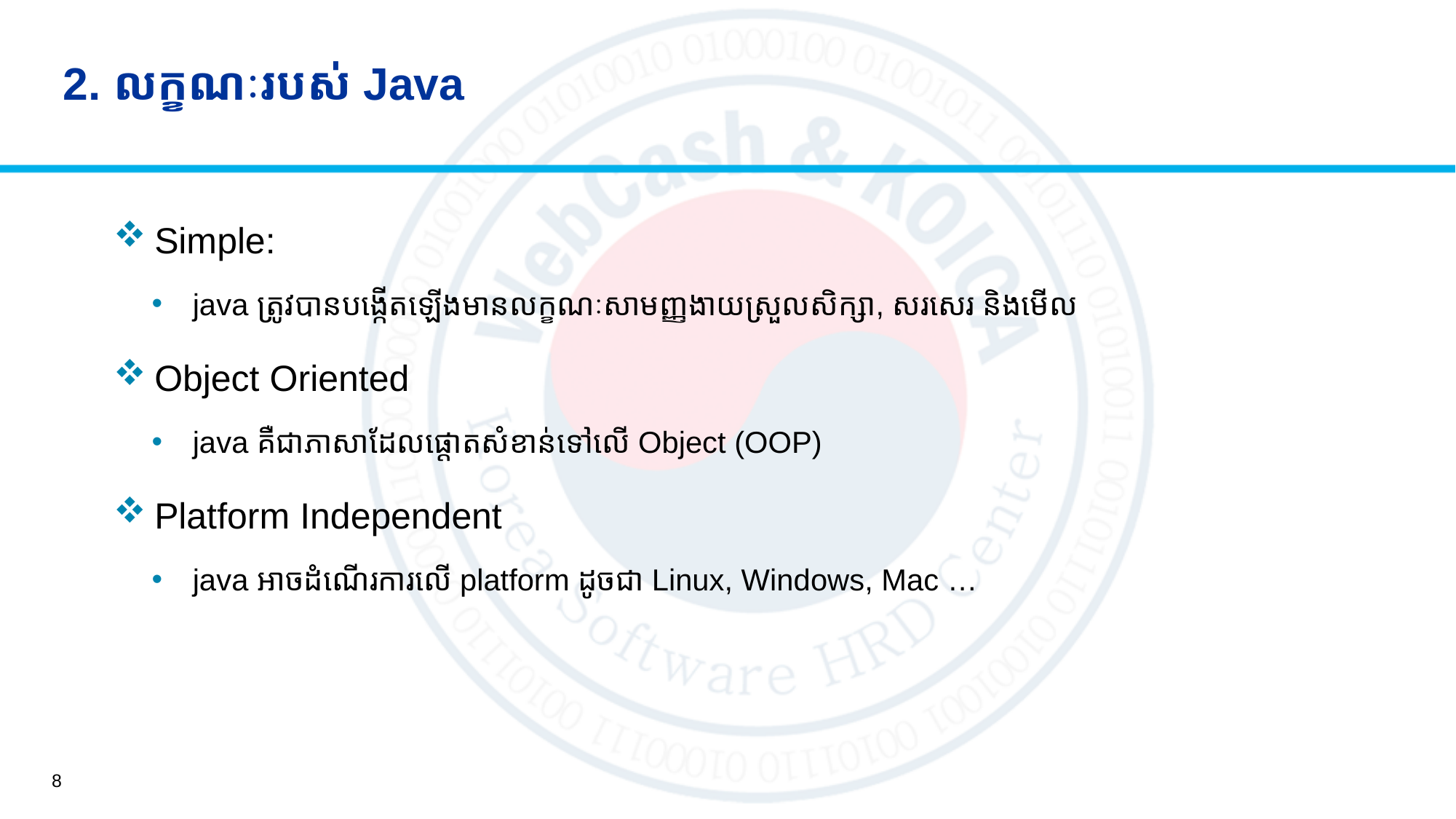

# 2. លក្ខណៈរបស់ Java
Simple:
java ត្រូវបានបង្កើតឡើងមានលក្ខណៈសាមញ្ញងាយស្រួលសិក្សា, សរសេរ និងមើល
Object Oriented
java គឺជាភាសាដែលផ្តោតសំខាន់ទៅលើ Object (OOP)
Platform Independent
java អាចដំណើរការលើ platform ដូចជា​ Linux, Windows, Mac …
8